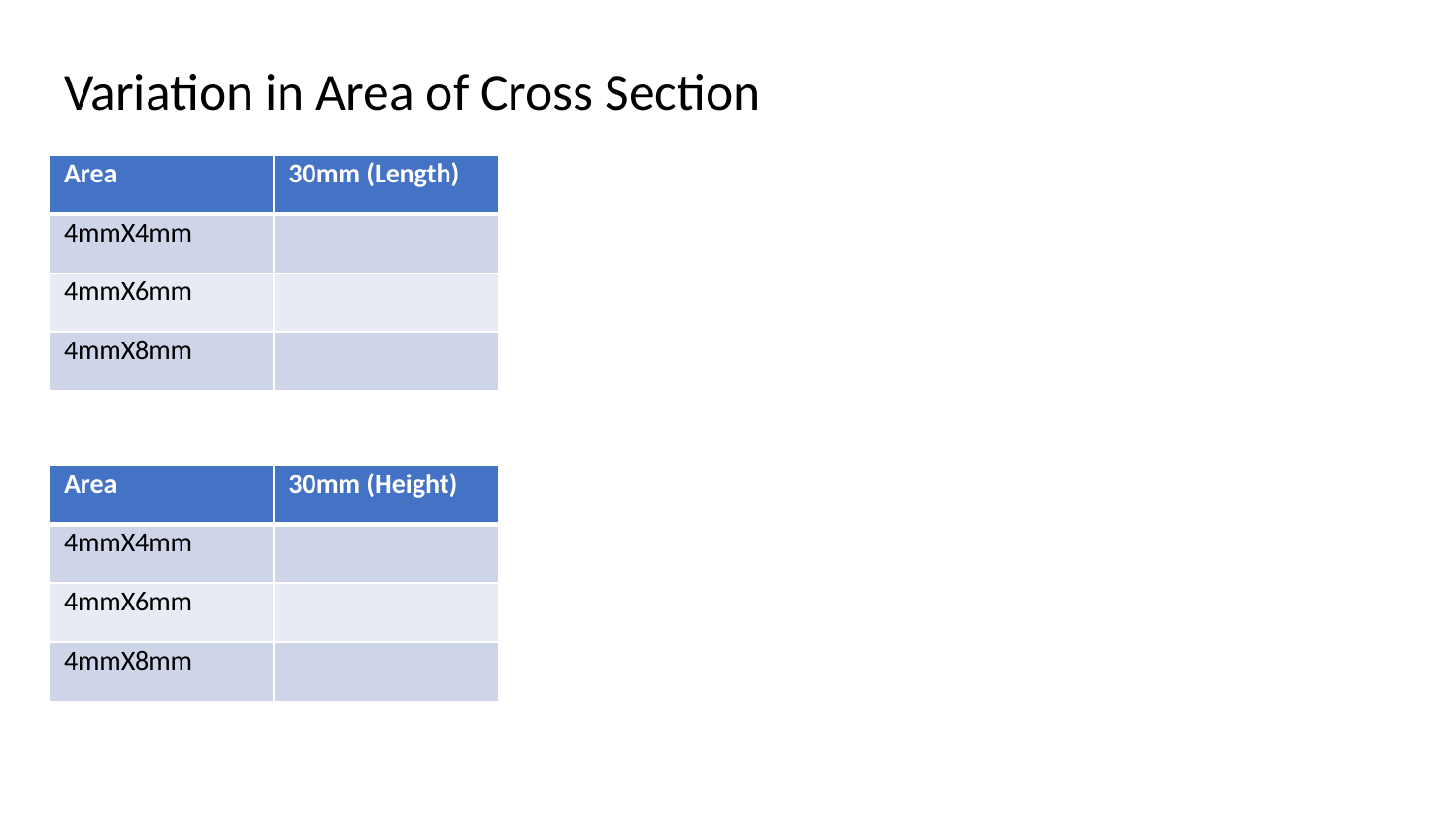

# Variation in Area of Cross Section
| Area | 30mm (Length) |
| --- | --- |
| 4mmX4mm |  |
| 4mmX6mm |  |
| 4mmX8mm |  |
| Area | 30mm (Height) |
| --- | --- |
| 4mmX4mm |  |
| 4mmX6mm |  |
| 4mmX8mm |  |